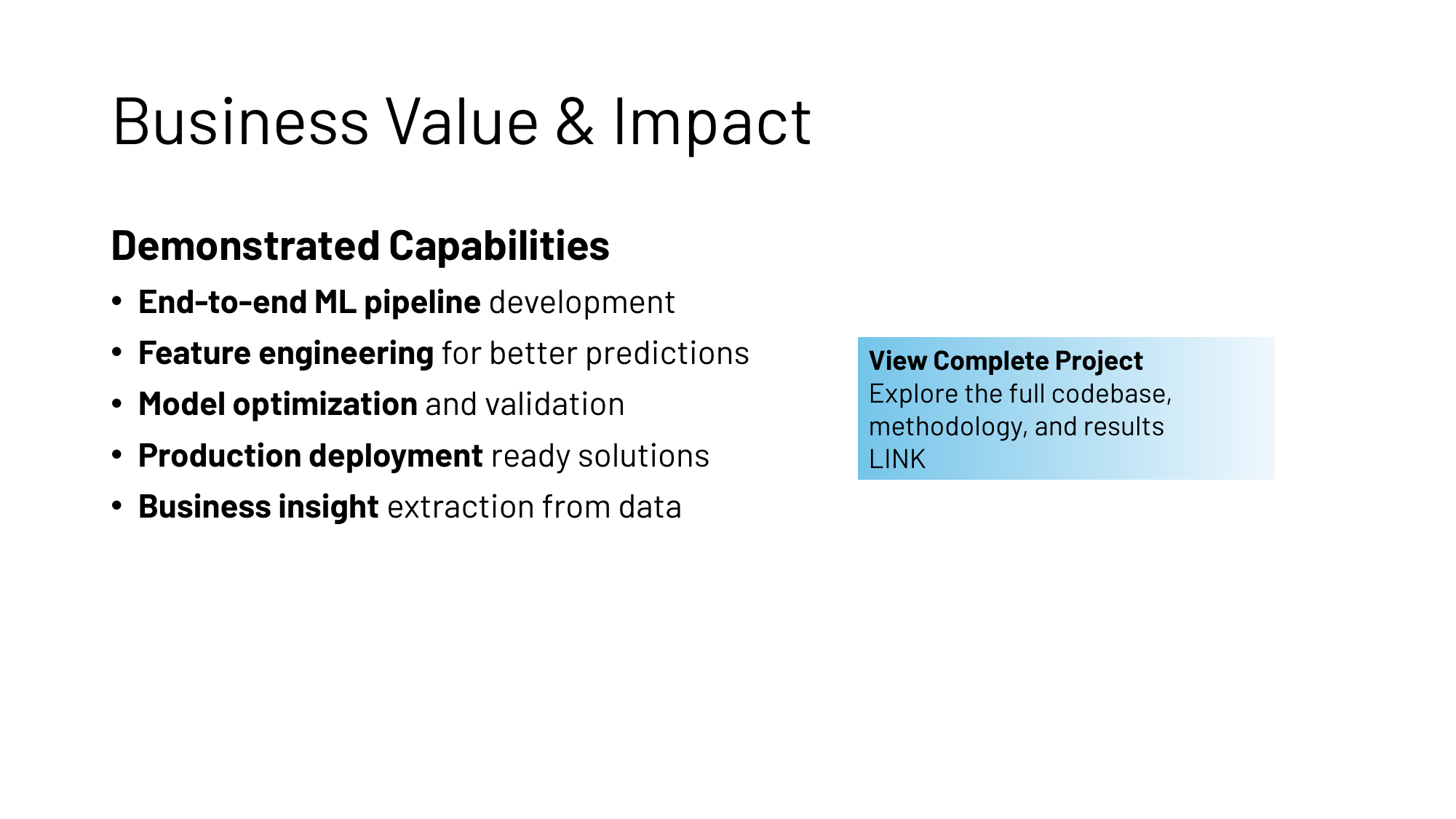

# Business Value & Impact
Demonstrated Capabilities
End-to-end ML pipeline development
Feature engineering for better predictions
Model optimization and validation
Production deployment ready solutions
Business insight extraction from data

View Complete Project
Explore the full codebase, methodology, and results
LINK